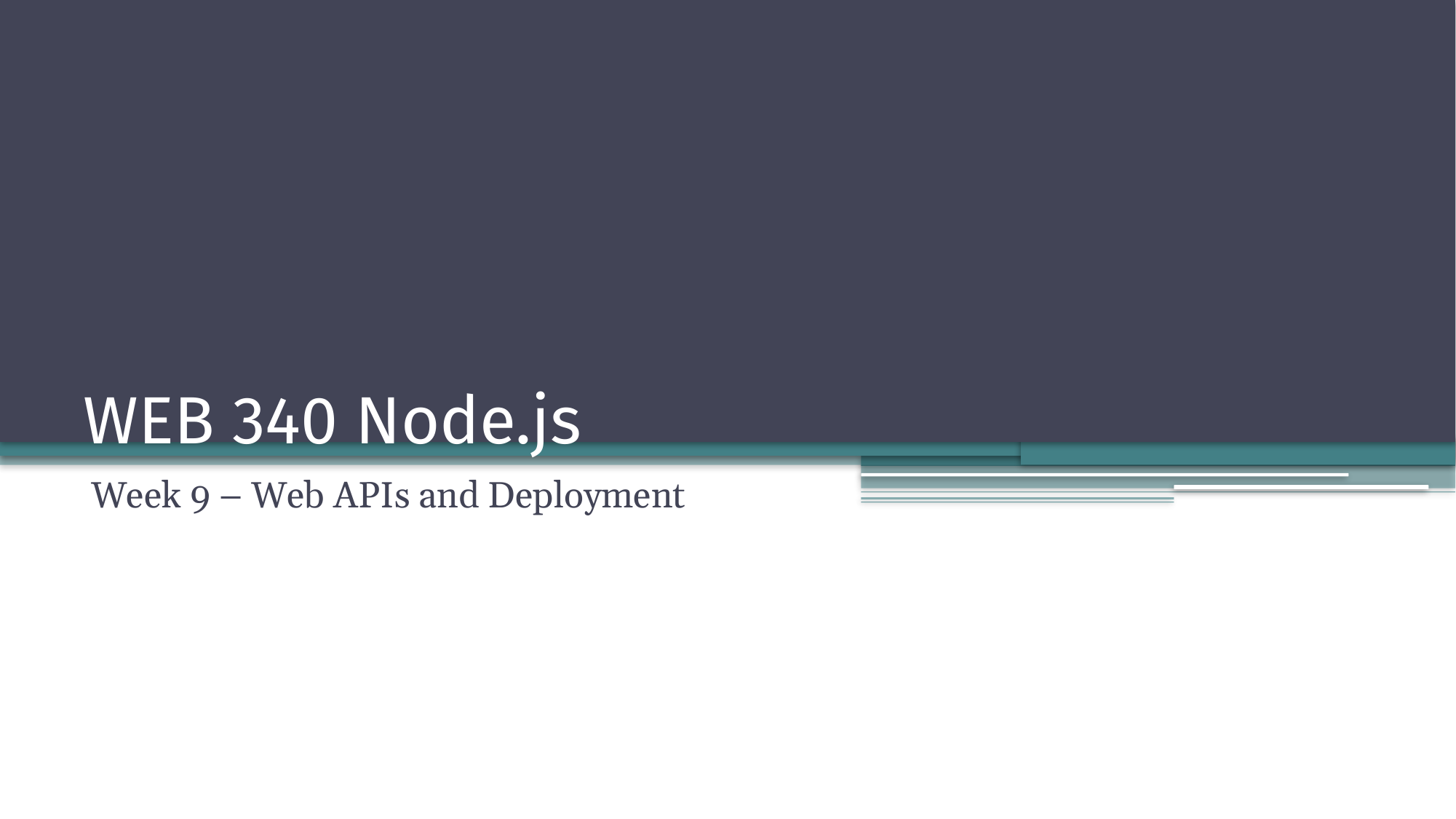

# WEB 340 Node.js
Week 9 – Web APIs and Deployment